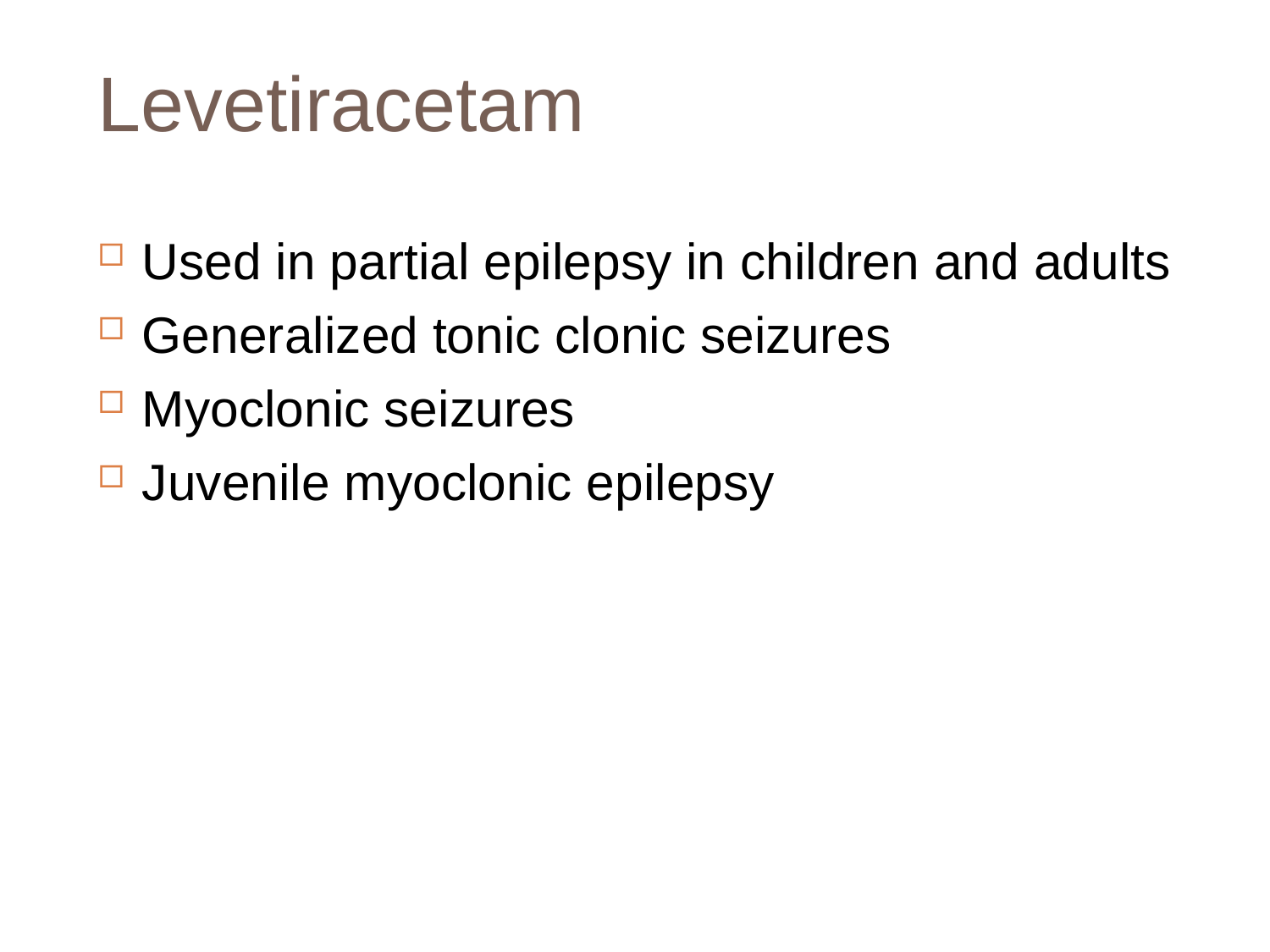

# Levetiracetam
Used in partial epilepsy in children and adults
Generalized tonic clonic seizures
Myoclonic seizures
Juvenile myoclonic epilepsy